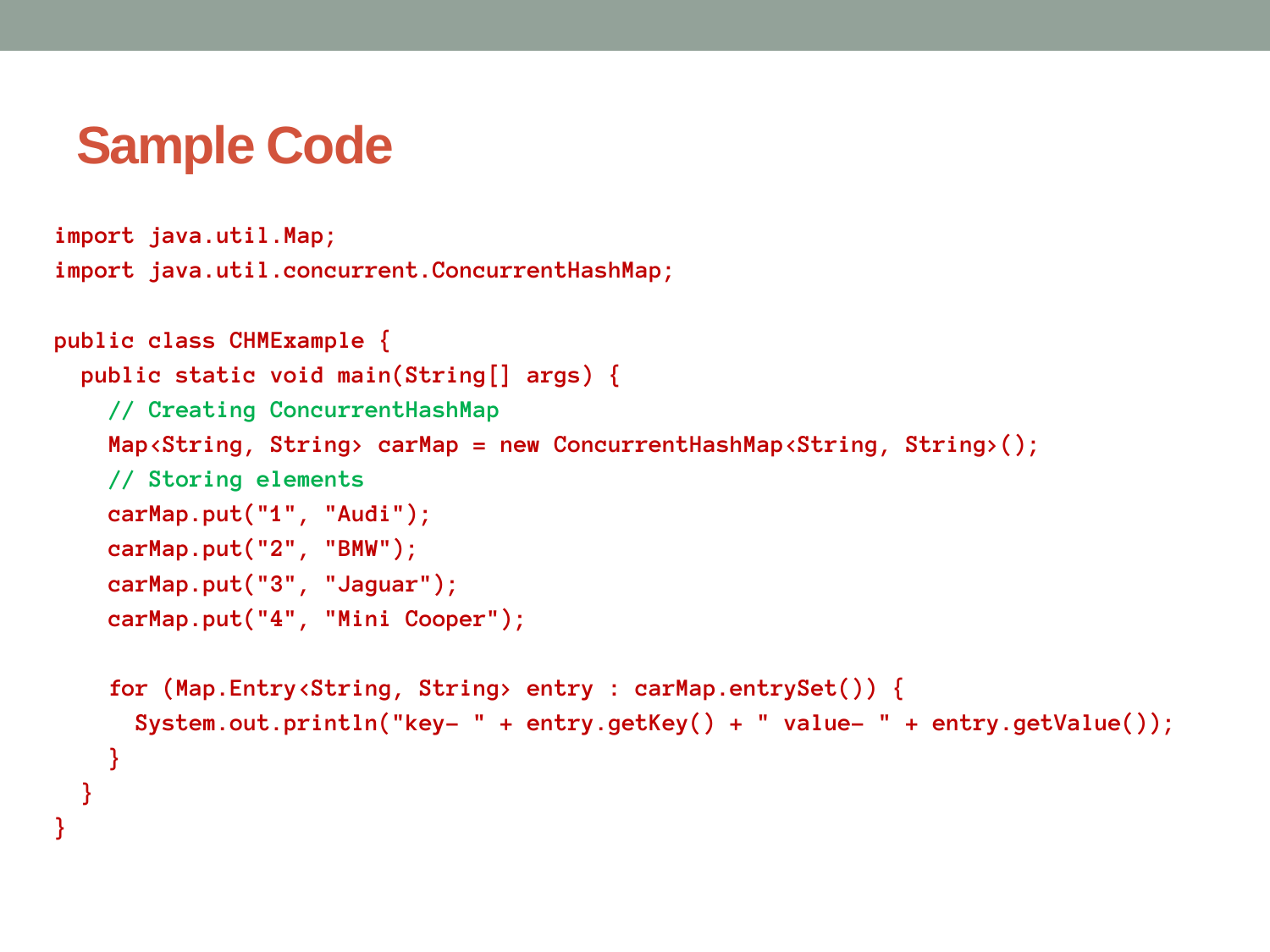

# Sample Code
import java.util.Map;
import java.util.concurrent.ConcurrentHashMap;

public class CHMExample {
  public static void main(String[] args) {
    // Creating ConcurrentHashMap
    Map<String, String> carMap = new ConcurrentHashMap<String, String>();
    // Storing elements
    carMap.put("1", "Audi");
    carMap.put("2", "BMW");
    carMap.put("3", "Jaguar");
    carMap.put("4", "Mini Cooper");

    for (Map.Entry<String, String> entry : carMap.entrySet()) {
      System.out.println("key- " + entry.getKey() + " value- " + entry.getValue());
    }
  }
}